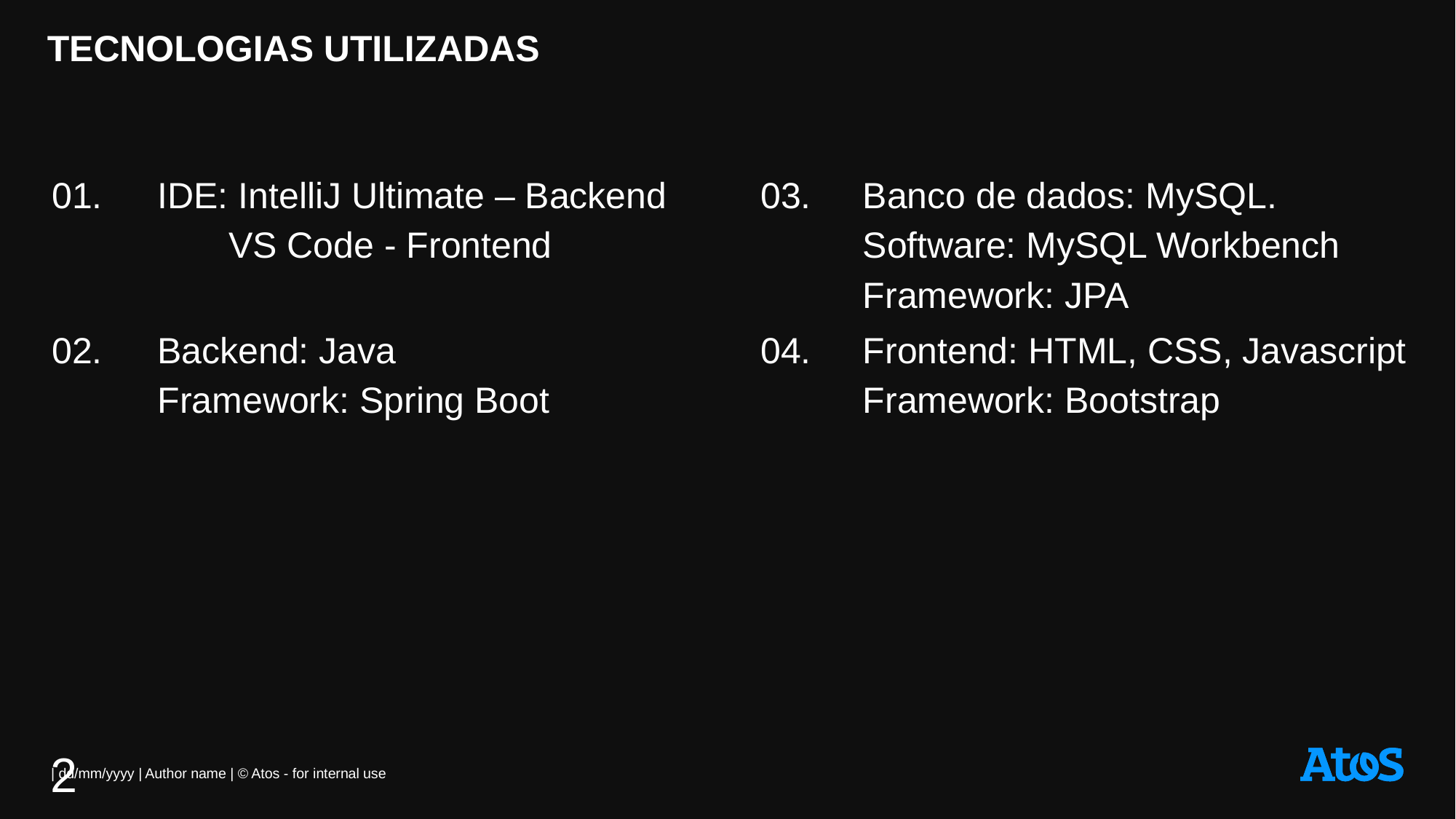

# TECNOLOGIAS UTILIZADAS
Banco de dados: MySQL.
Software: MySQL Workbench
Framework: JPA

01.
IDE: IntelliJ Ultimate – Backend
       VS Code - Frontend
03.
Backend: Java
Framework: Spring Boot
Frontend: HTML, CSS, Javascript
Framework: Bootstrap
02.
04.
2